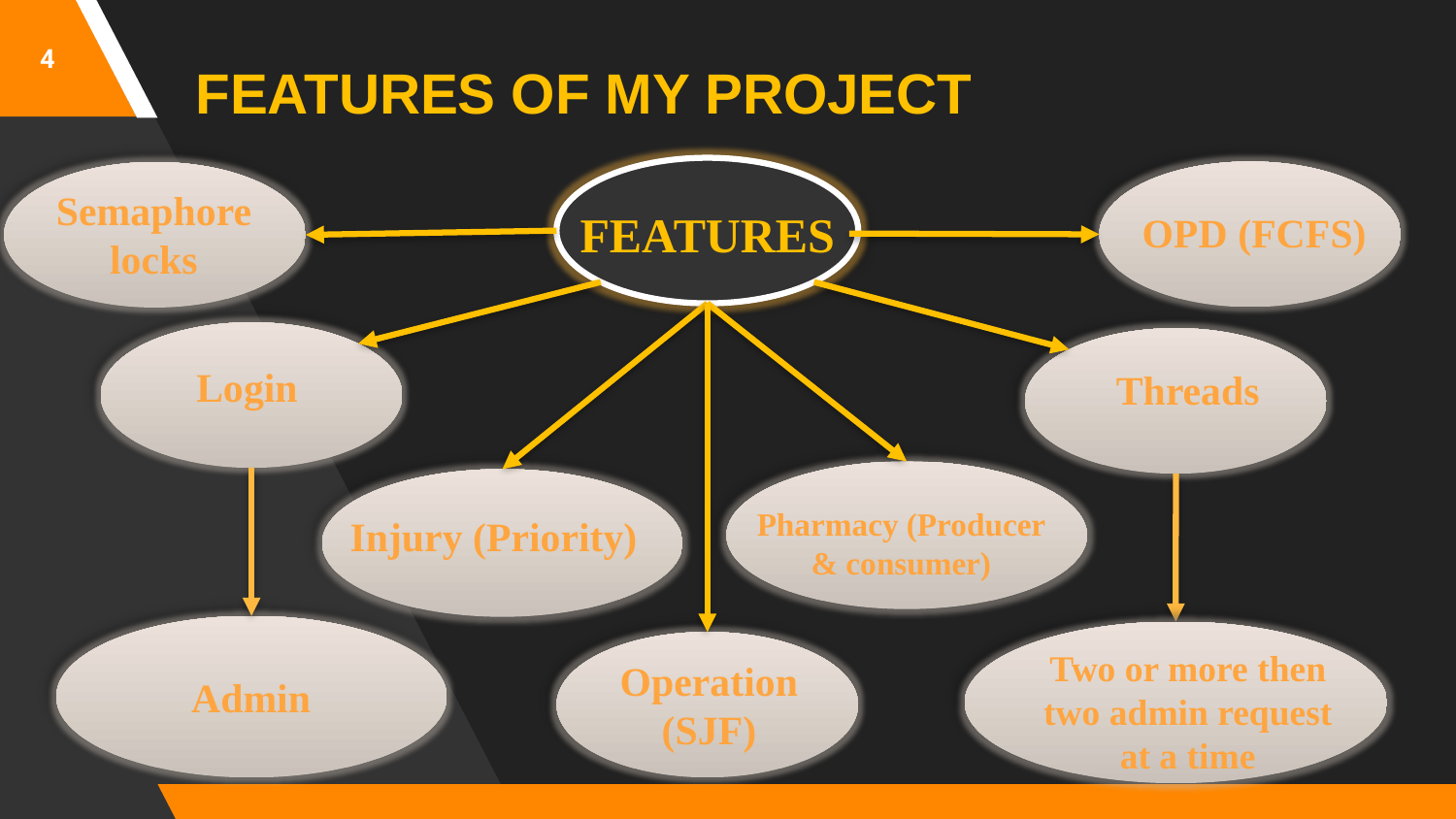

4
FEATURES OF MY PROJECT

Semaphore locks
FEATURES
OPD (FCFS)

Login
Threads

Pharmacy (Producer & consumer)
Injury (Priority)

Two or more then two admin request at a time
Operation (SJF)
Admin